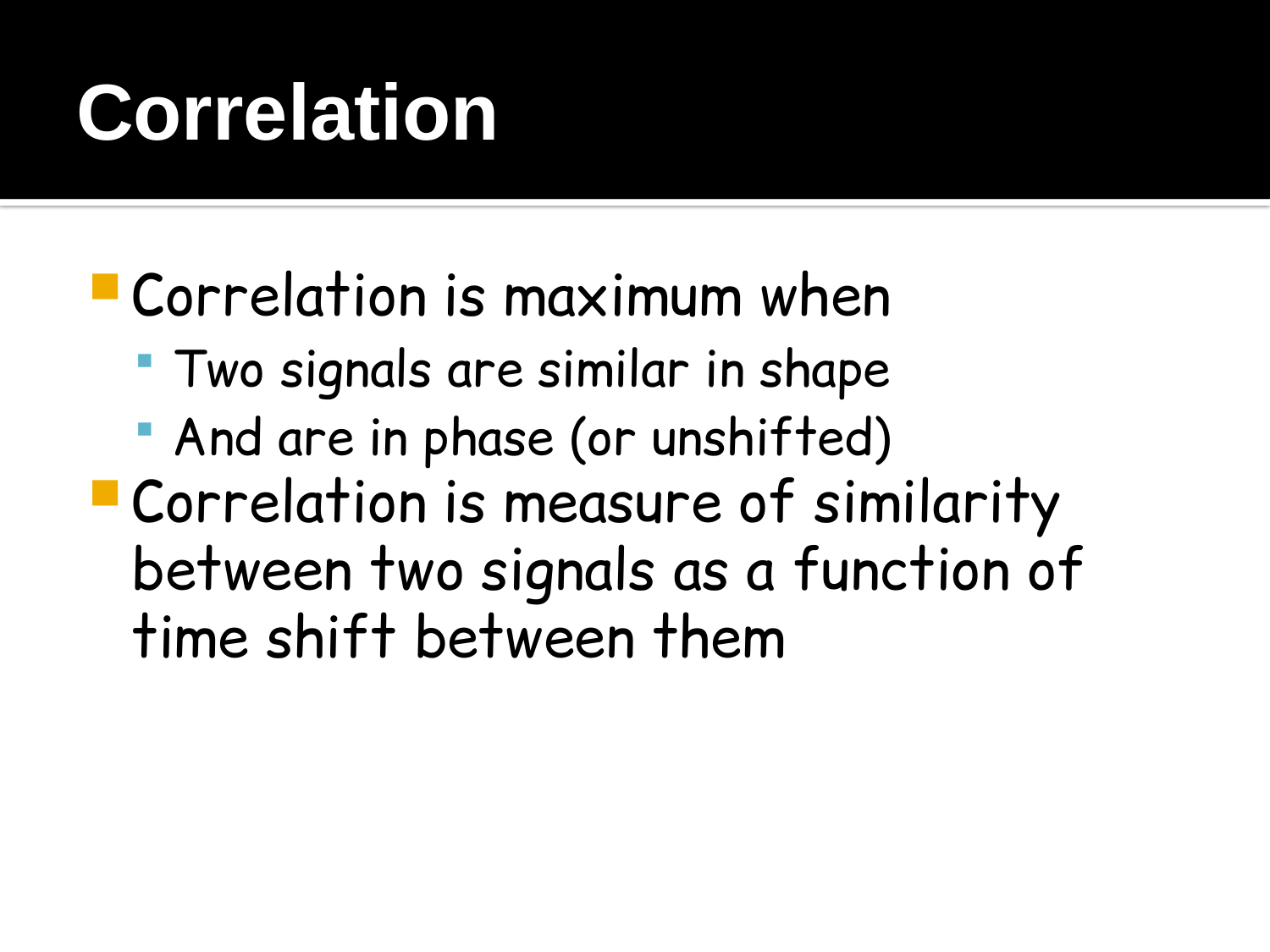

# Correlation
Correlation is maximum when
Two signals are similar in shape
And are in phase (or unshifted)
Correlation is measure of similarity between two signals as a function of time shift between them